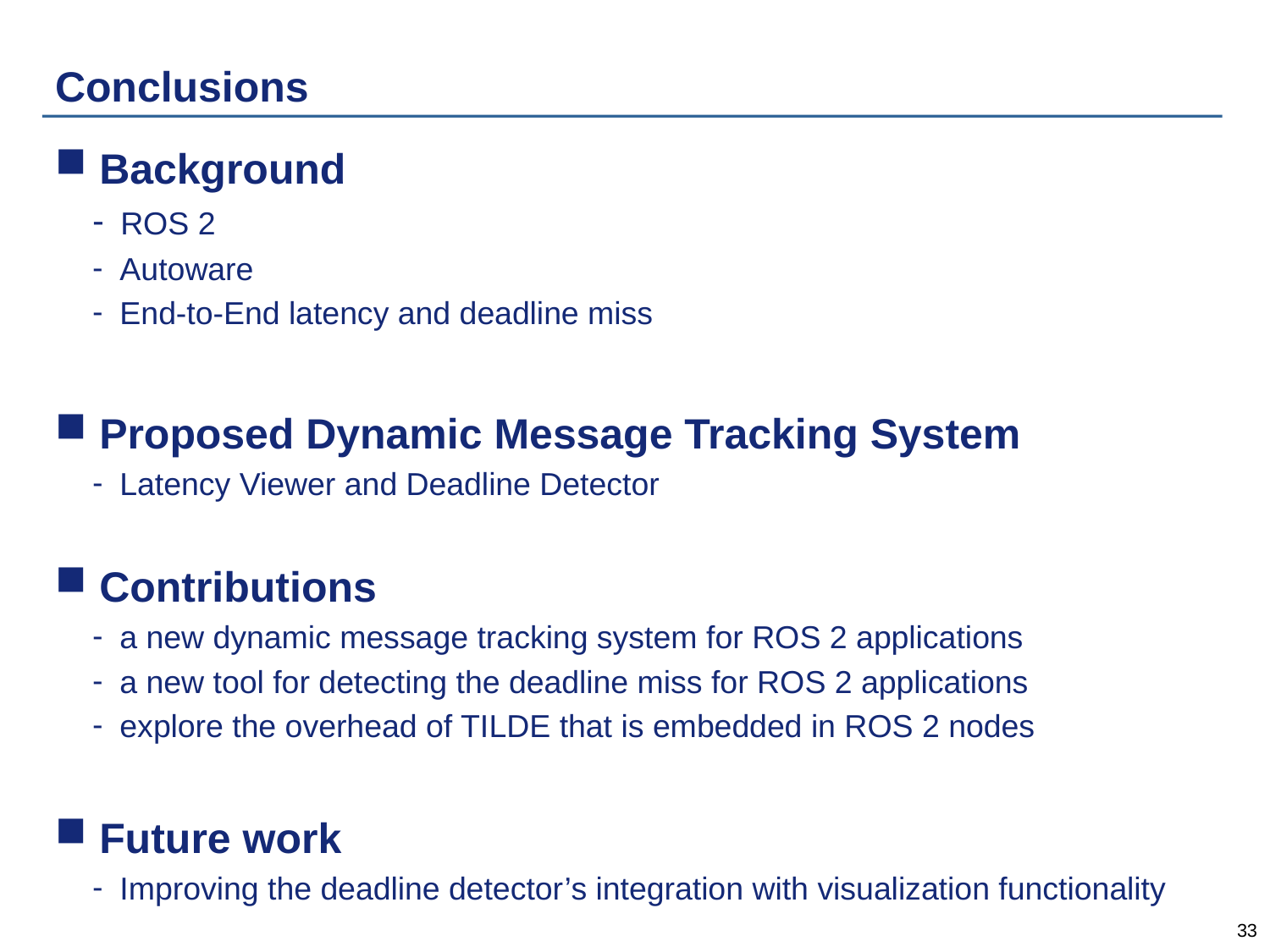

# Conclusions
 Background
 ROS 2
 Autoware
 End-to-End latency and deadline miss

 Proposed Dynamic Message Tracking System
 Latency Viewer and Deadline Detector

 Contributions
 a new dynamic message tracking system for ROS 2 applications
 a new tool for detecting the deadline miss for ROS 2 applications
 explore the overhead of TILDE that is embedded in ROS 2 nodes

 Future work
 Improving the deadline detector’s integration with visualization functionality
33